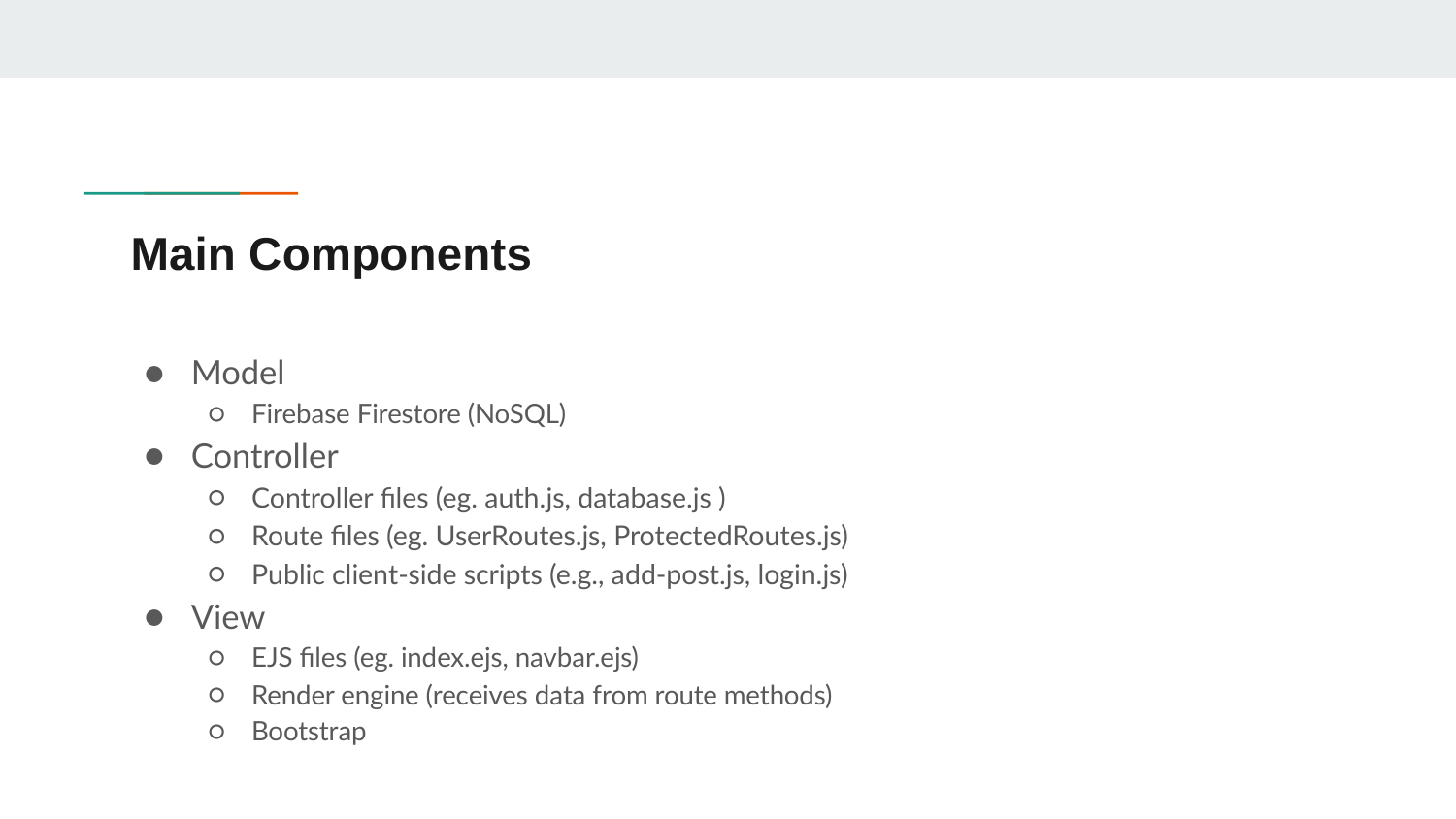

# Main Components
Model
Firebase Firestore (NoSQL)
Controller
Controller files (eg. auth.js, database.js )
Route files (eg. UserRoutes.js, ProtectedRoutes.js)
Public client-side scripts (e.g., add-post.js, login.js)
View
EJS files (eg. index.ejs, navbar.ejs)
Render engine (receives data from route methods)
Bootstrap